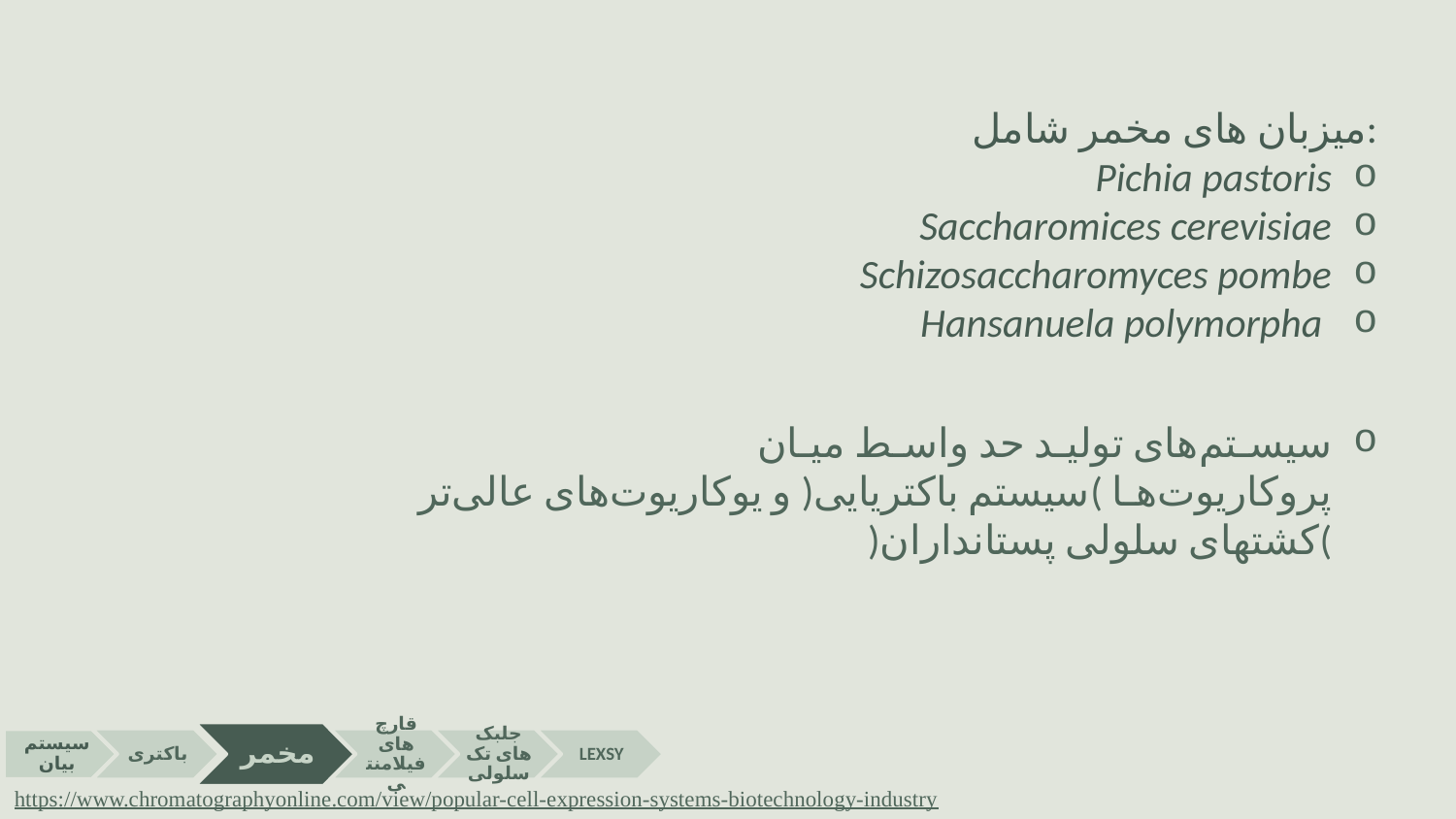

میزبان های مخمر شامل:
Pichia pastoris
Saccharomices cerevisiae
Schizosaccharomyces pombe
 Hansanuela polymorpha
سیسـتم‌های تولیـد حد واسـط میـان پروکاریوت‌هـا )سیستم باکتریایی( و یوکاریوت‌های عالی‌تر )کشتهای سلولی پستانداران(
سیستم بیان
باکتری
مخمر
قارچ های فیلامنتی
جلبک های تک سلولی
LEXSY
https://www.chromatographyonline.com/view/popular-cell-expression-systems-biotechnology-industry